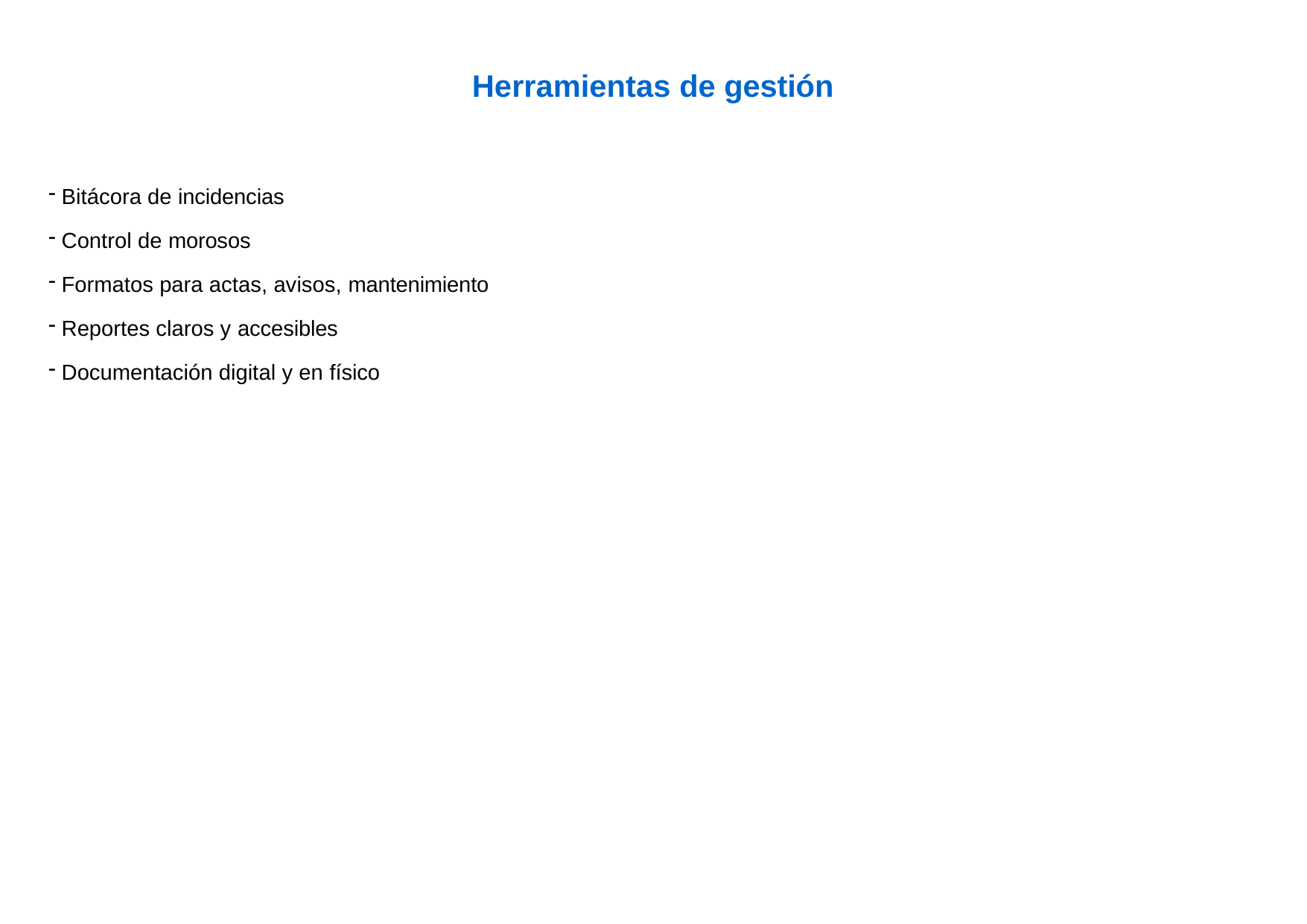

# Herramientas de gestión
Bitácora de incidencias
Control de morosos
Formatos para actas, avisos, mantenimiento
Reportes claros y accesibles
Documentación digital y en físico